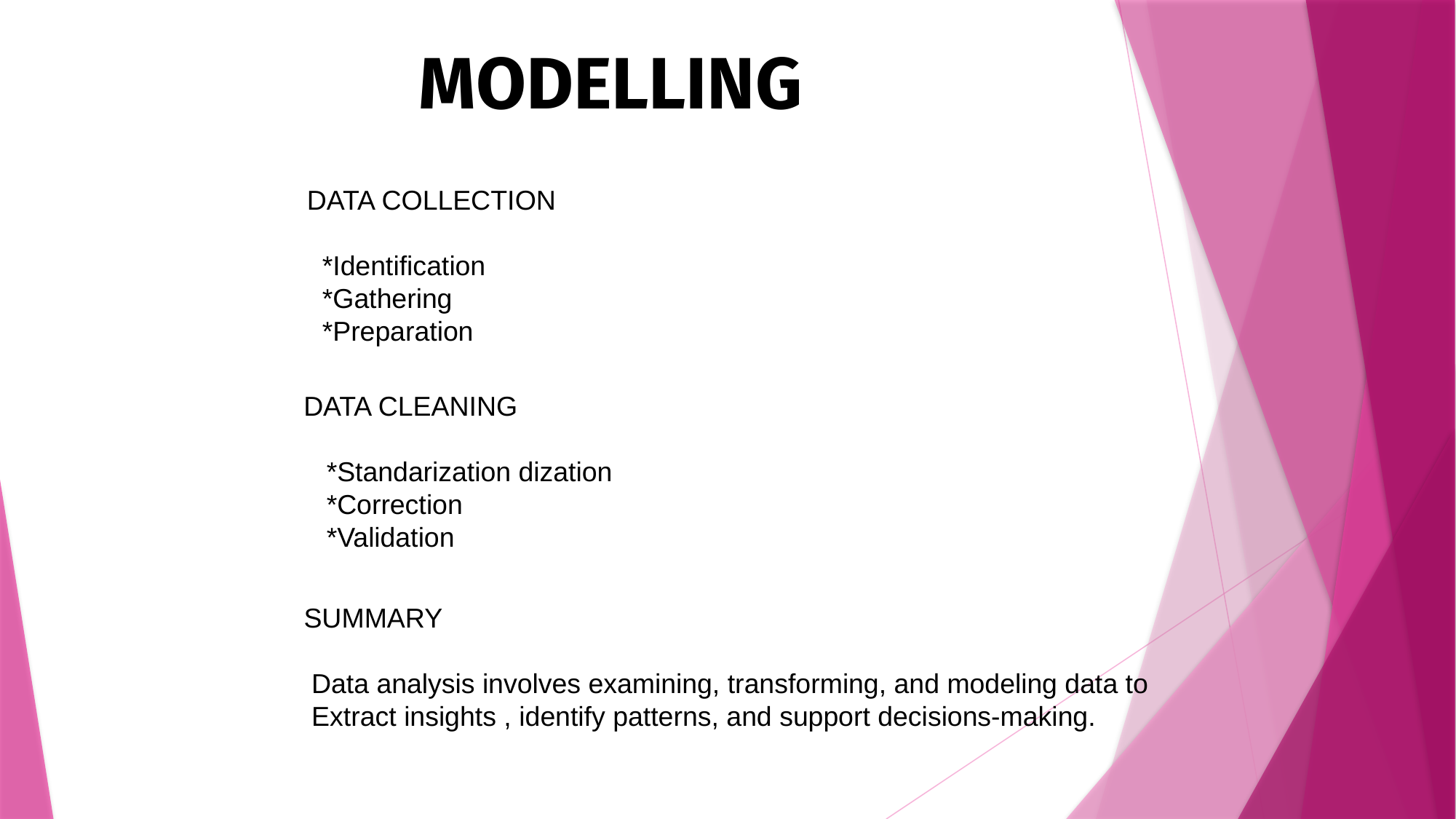

MODELLING
DATA COLLECTION

  *Identification
  *Gathering
  *Preparation
DATA CLEANING

   *Standarization dization
   *Correction
   *Validation

SUMMARY

 Data analysis involves examining, transforming, and modeling data to
 Extract insights , identify patterns, and support decisions-making.